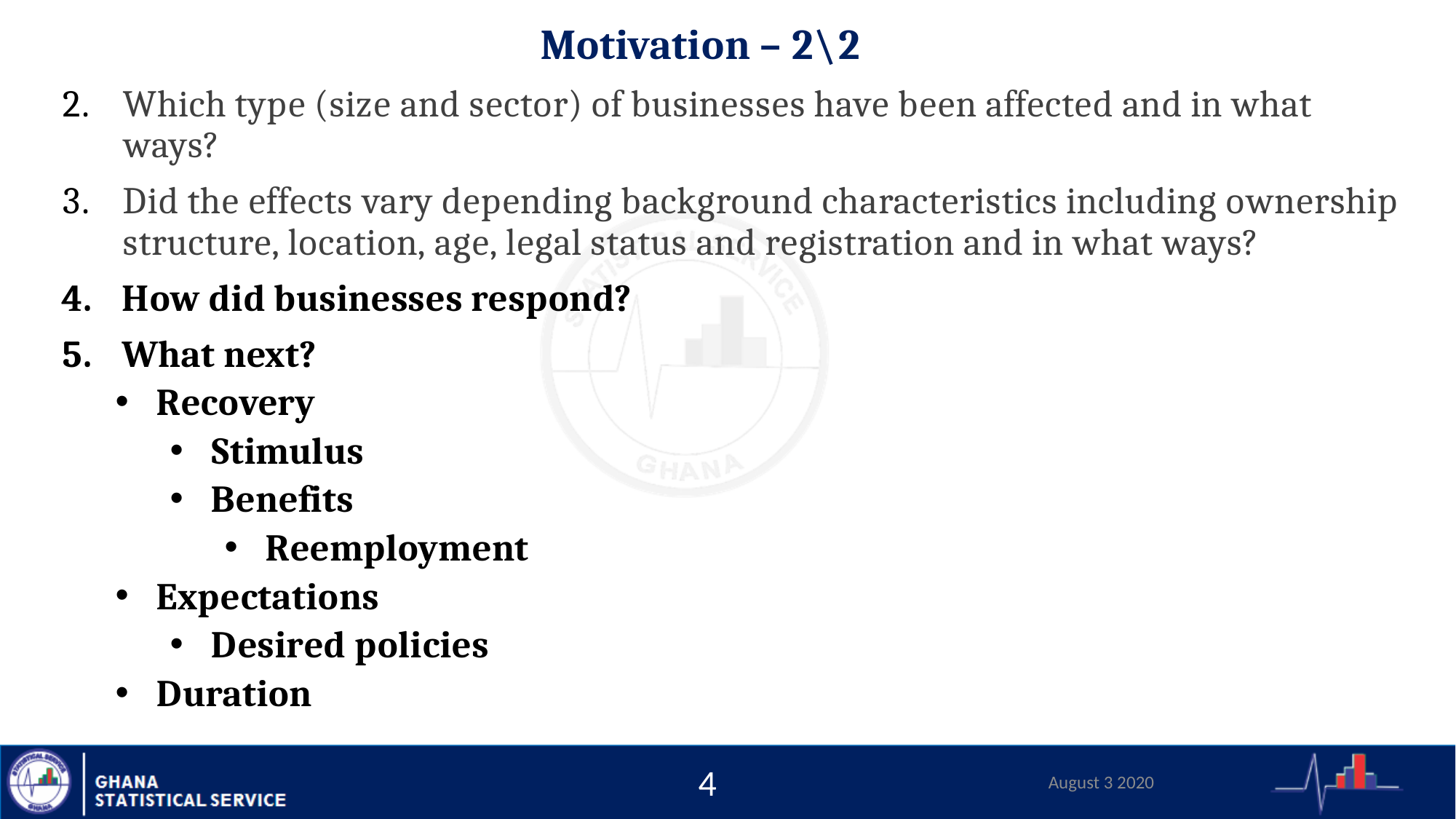

Motivation – 2\2
Which type (size and sector) of businesses have been affected and in what ways?
Did the effects vary depending background characteristics including ownership structure, location, age, legal status and registration and in what ways?
How did businesses respond?
What next?
Recovery
Stimulus
Benefits
Reemployment
Expectations
Desired policies
Duration

August 3 2020
4